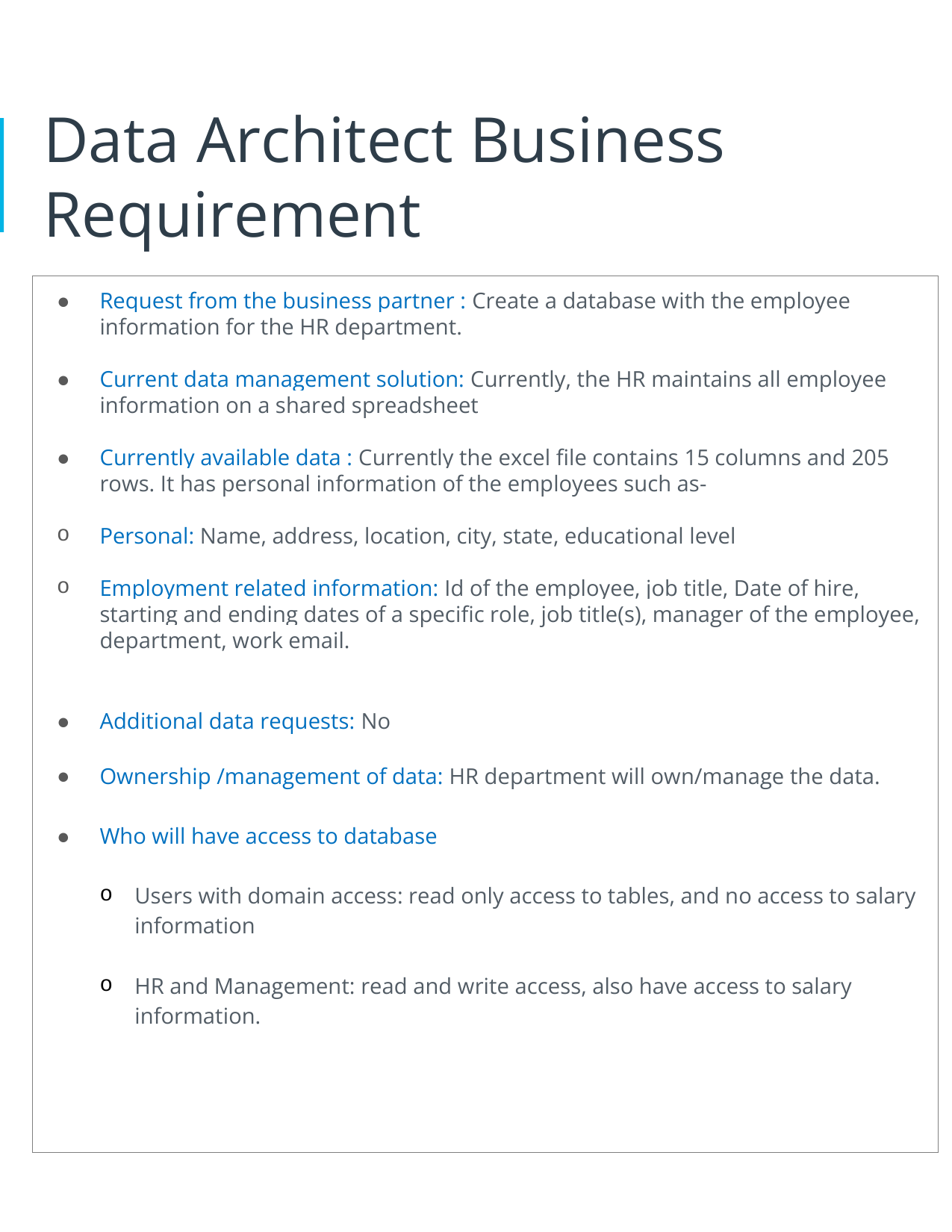

# Data Architect Business Requirement
Request from the business partner : Create a database with the employee information for the HR department.

Current data management solution: Currently, the HR maintains all employee information on a shared spreadsheet

Currently available data : Currently the excel file contains 15 columns and 205 rows. It has personal information of the employees such as-

Personal: Name, address, location, city, state, educational level

Employment related information: Id of the employee, job title, Date of hire, starting and ending dates of a specific role, job title(s), manager of the employee, department, work email.

Additional data requests: No
Ownership /management of data: HR department will own/manage the data.

Who will have access to database

Users with domain access: read only access to tables, and no access to salary information

HR and Management: read and write access, also have access to salary information.